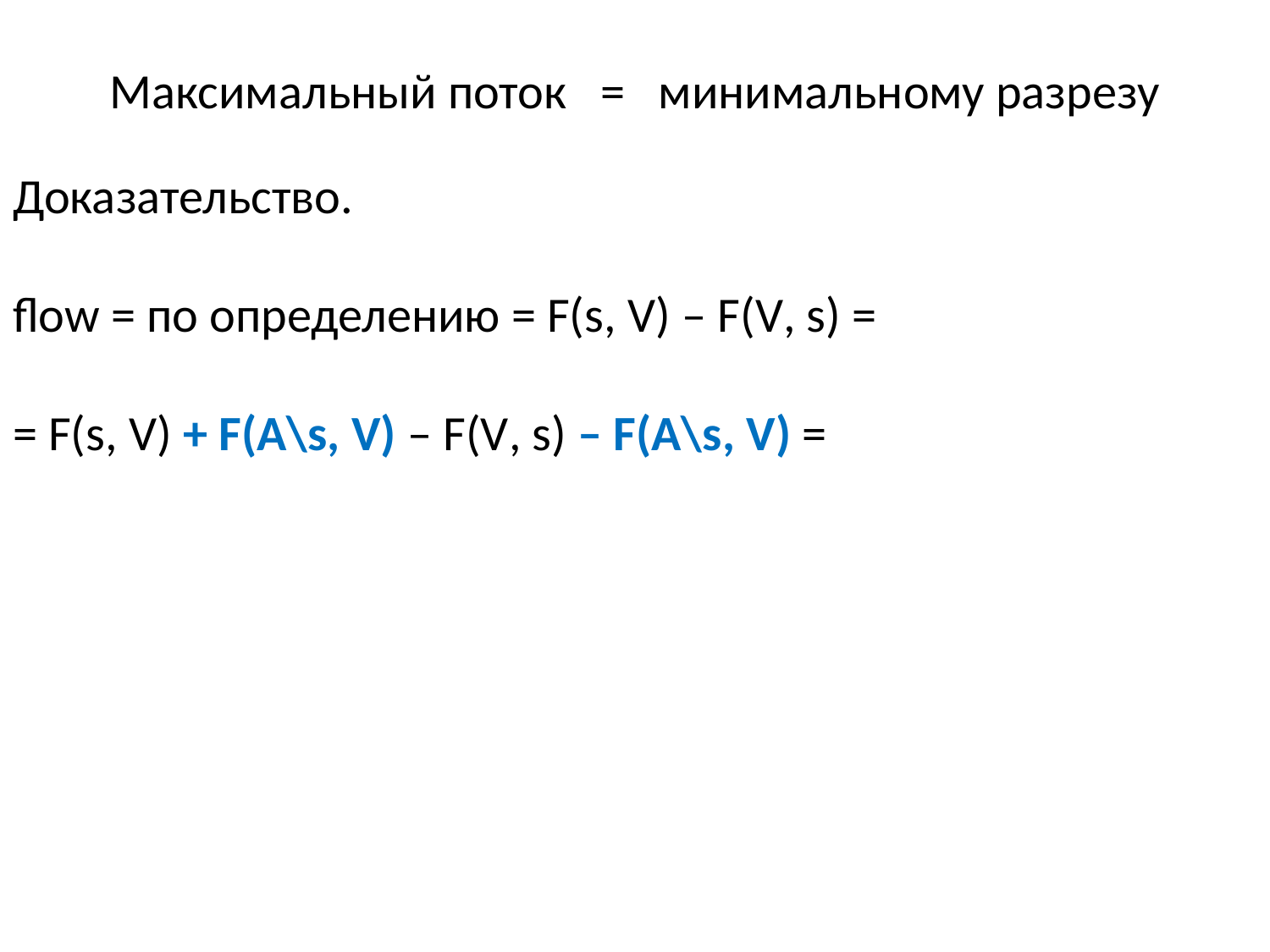

Максимальный поток   =   минимальному разрезу
Доказательство.

flow = по определению = F(s, V) – F(V, s) =

= F(s, V) + F(A\s, V) – F(V, s) – F(A\s, V) =